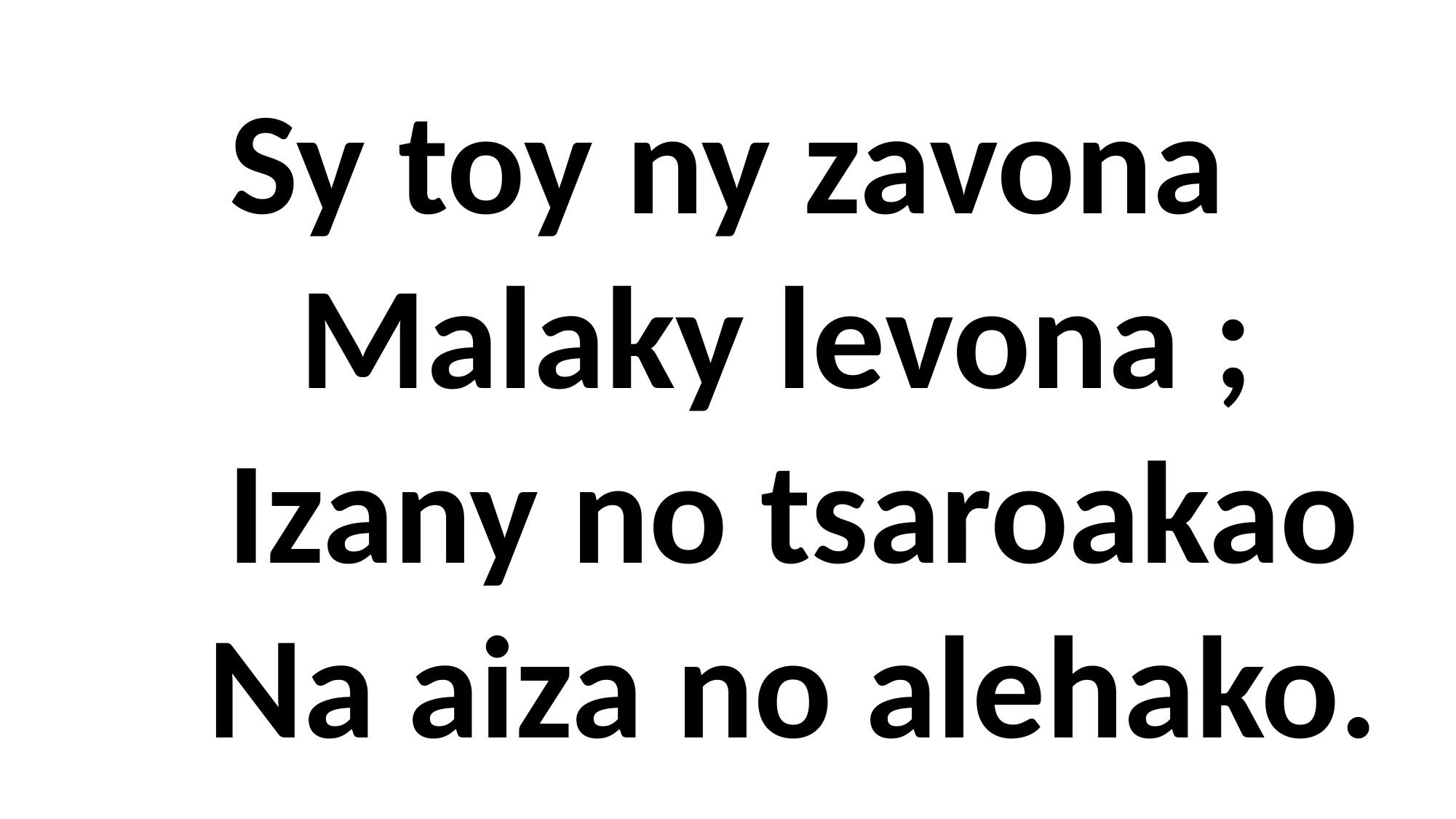

Sy toy ny zavona
   Malaky levona ;
    Izany no tsaroakao
    Na aiza no alehako.